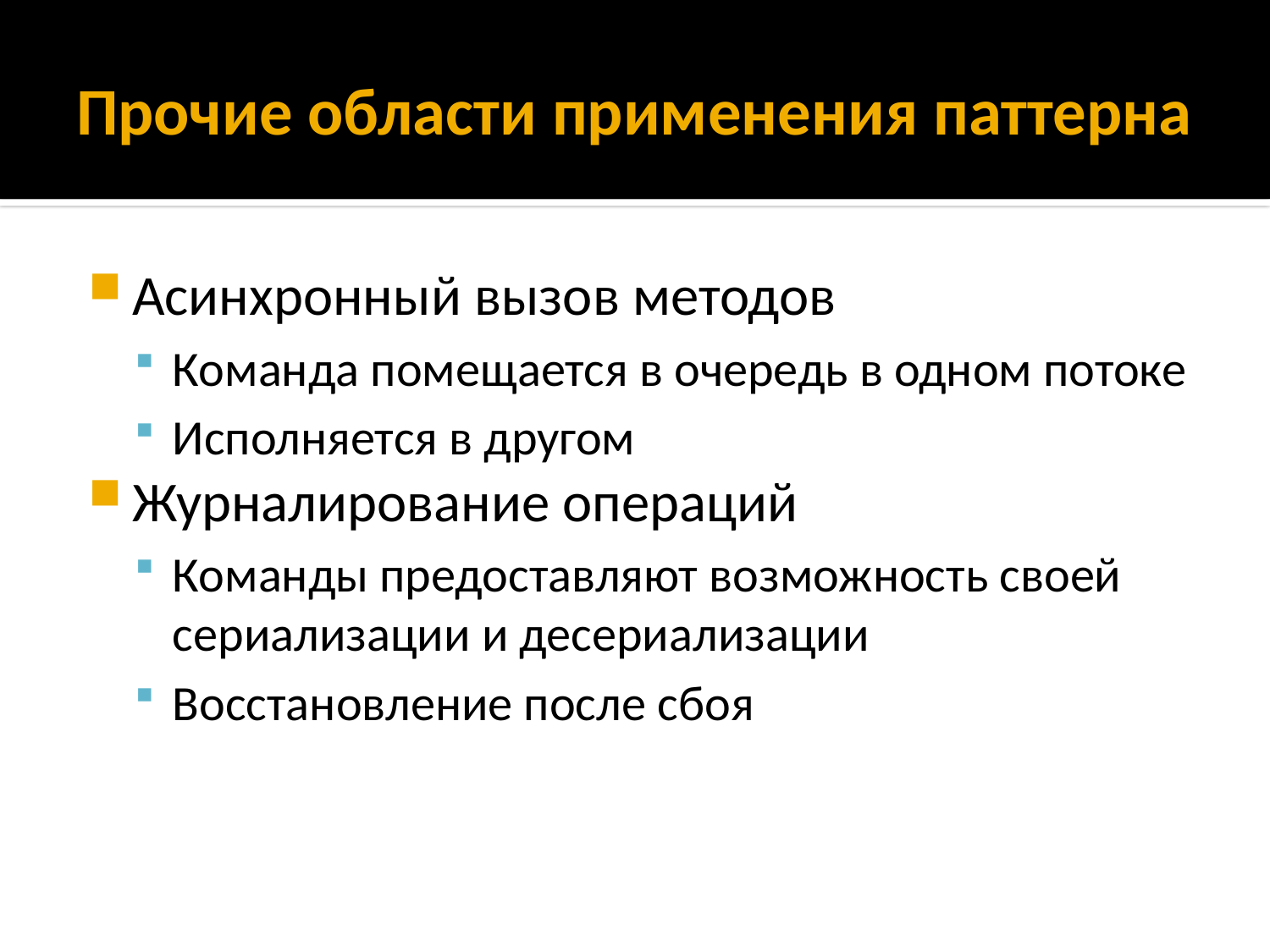

# Прочие области применения паттерна
Асинхронный вызов методов
Команда помещается в очередь в одном потоке
Исполняется в другом
Журналирование операций
Команды предоставляют возможность своей сериализации и десериализации
Восстановление после сбоя